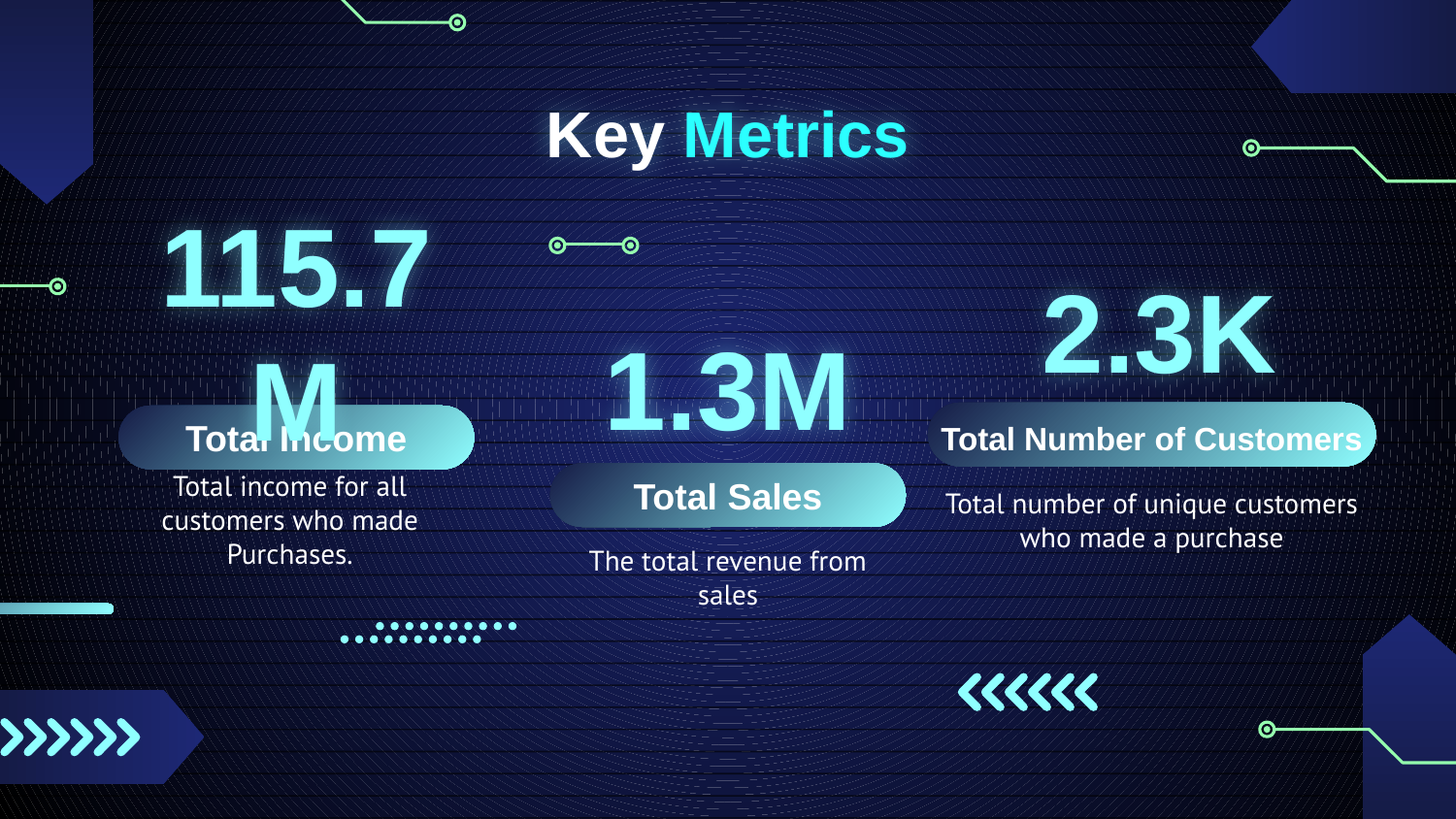

# Key Metrics

2.3K
115.7M
1.3M

Total Income
Total Number of Customers

Total Sales
Total income for all customers who made Purchases.
Total number of unique customers who made a purchase
The total revenue from sales